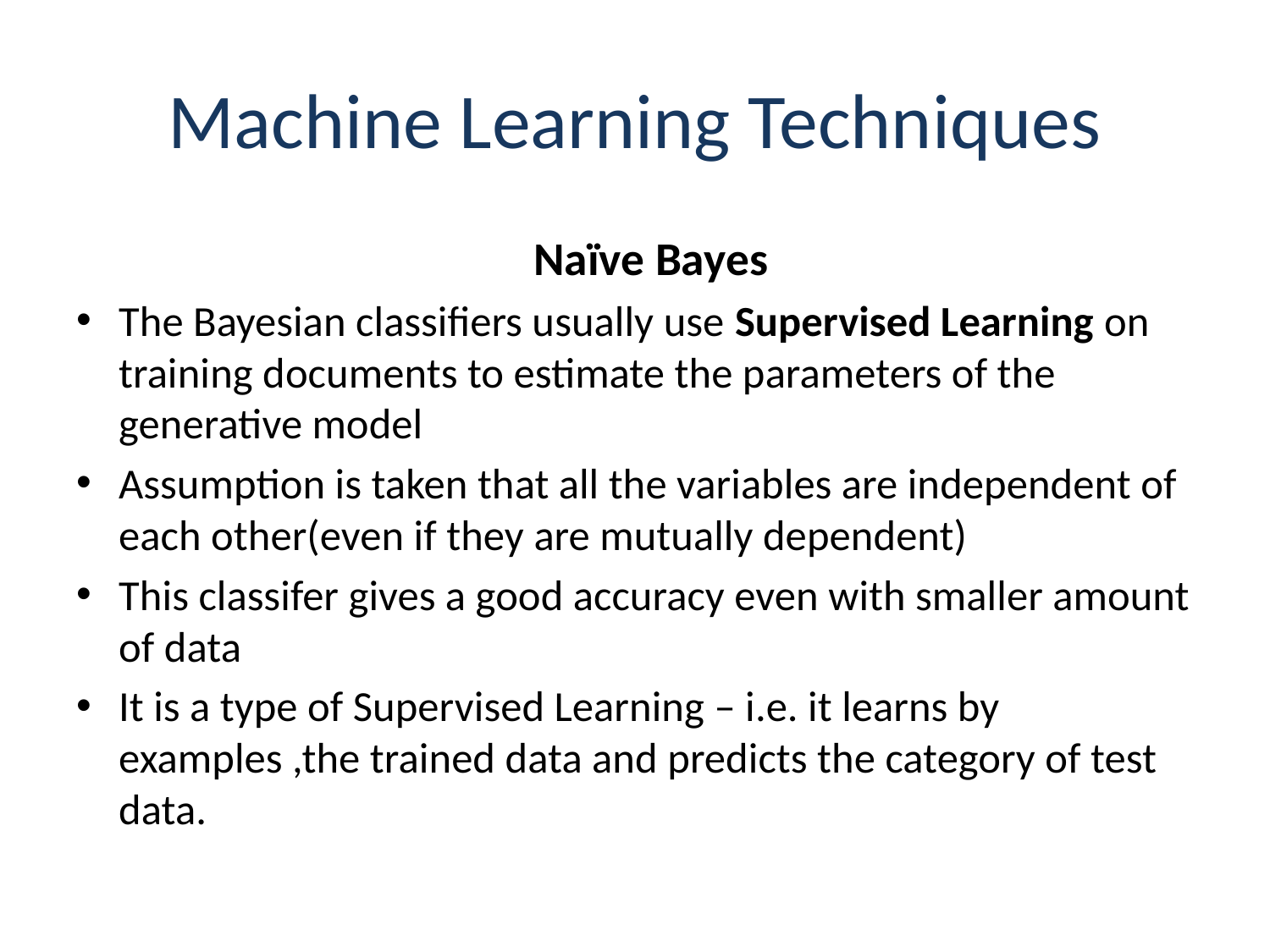

# Machine Learning Techniques
                                               Naïve Bayes
The Bayesian classifiers usually use Supervised Learning on training documents to estimate the parameters of the generative model
Assumption is taken that all the variables are independent of each other(even if they are mutually dependent)
This classifer gives a good accuracy even with smaller amount of data
It is a type of Supervised Learning – i.e. it learns by examples ,the trained data and predicts the category of test data.